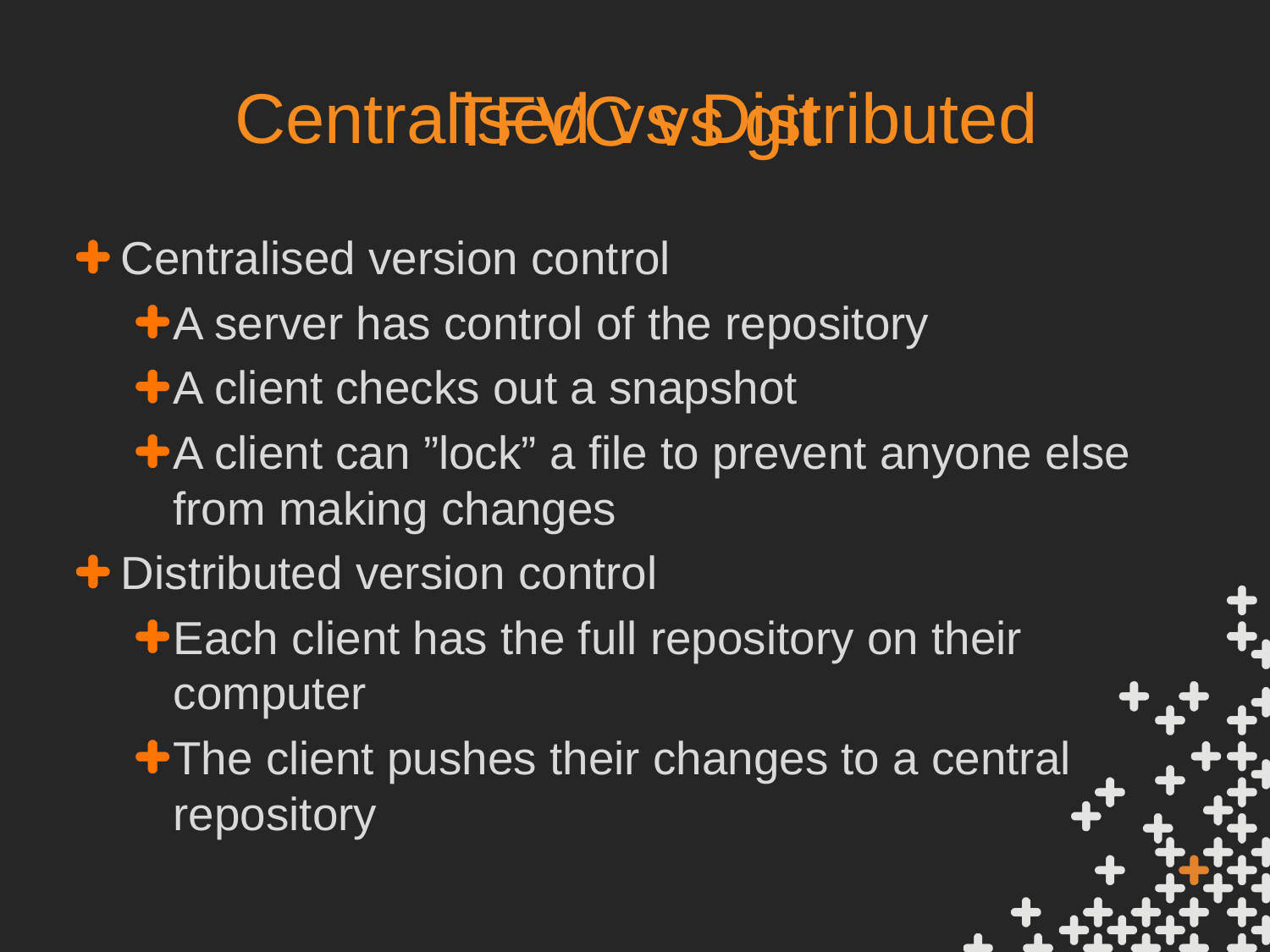

Centralised vs Distributed
# TFVC vs git
Centralised version control
A server has control of the repository
A client checks out a snapshot
A client can ”lock” a file to prevent anyone else from making changes
Distributed version control
Each client has the full repository on their computer
The client pushes their changes to a central repository